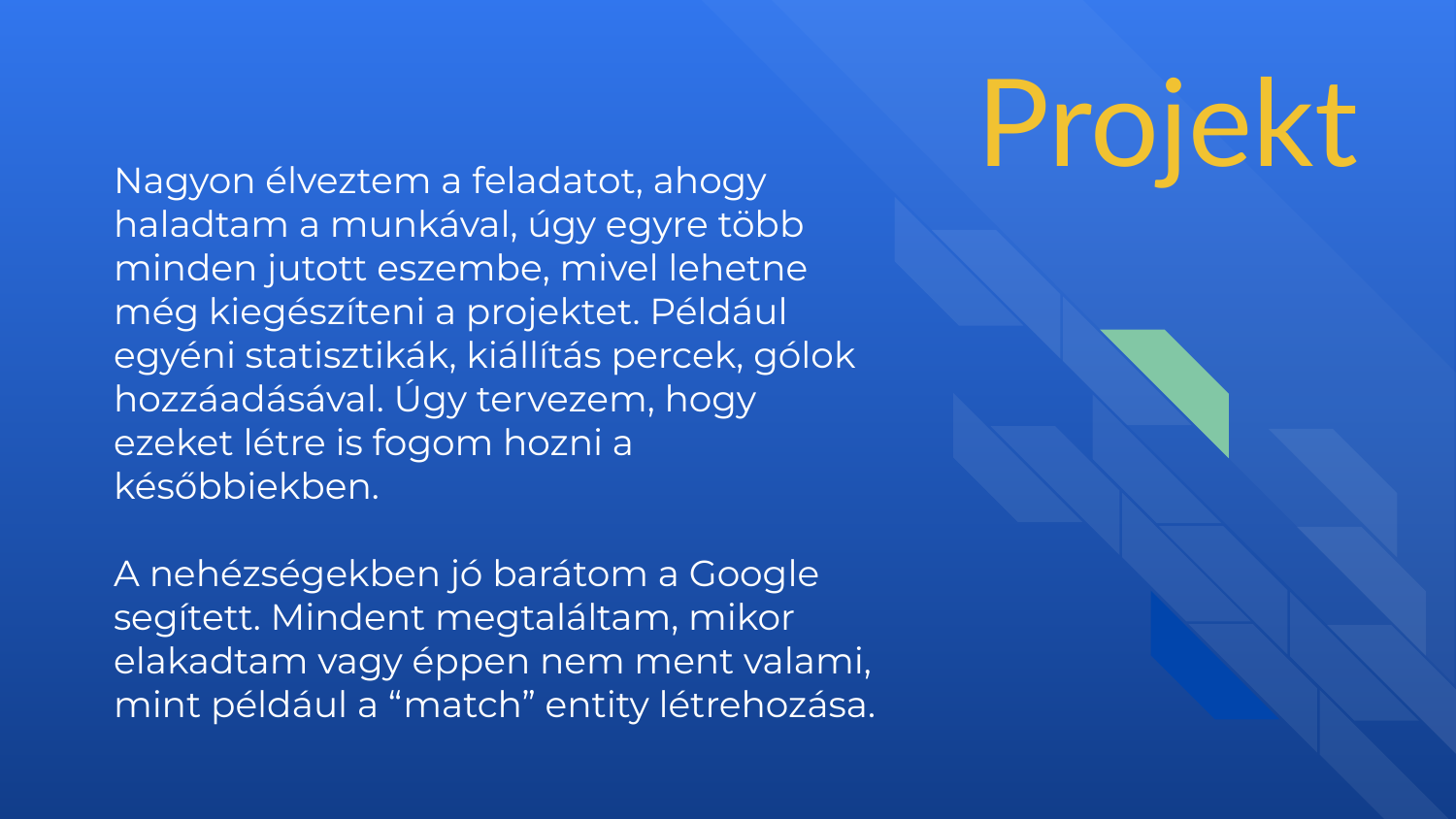

Projekt
# Nagyon élveztem a feladatot, ahogy haladtam a munkával, úgy egyre több minden jutott eszembe, mivel lehetne még kiegészíteni a projektet. Például egyéni statisztikák, kiállítás percek, gólok hozzáadásával. Úgy tervezem, hogy ezeket létre is fogom hozni a későbbiekben.

A nehézségekben jó barátom a Google segített. Mindent megtaláltam, mikor elakadtam vagy éppen nem ment valami, mint például a “match” entity létrehozása.